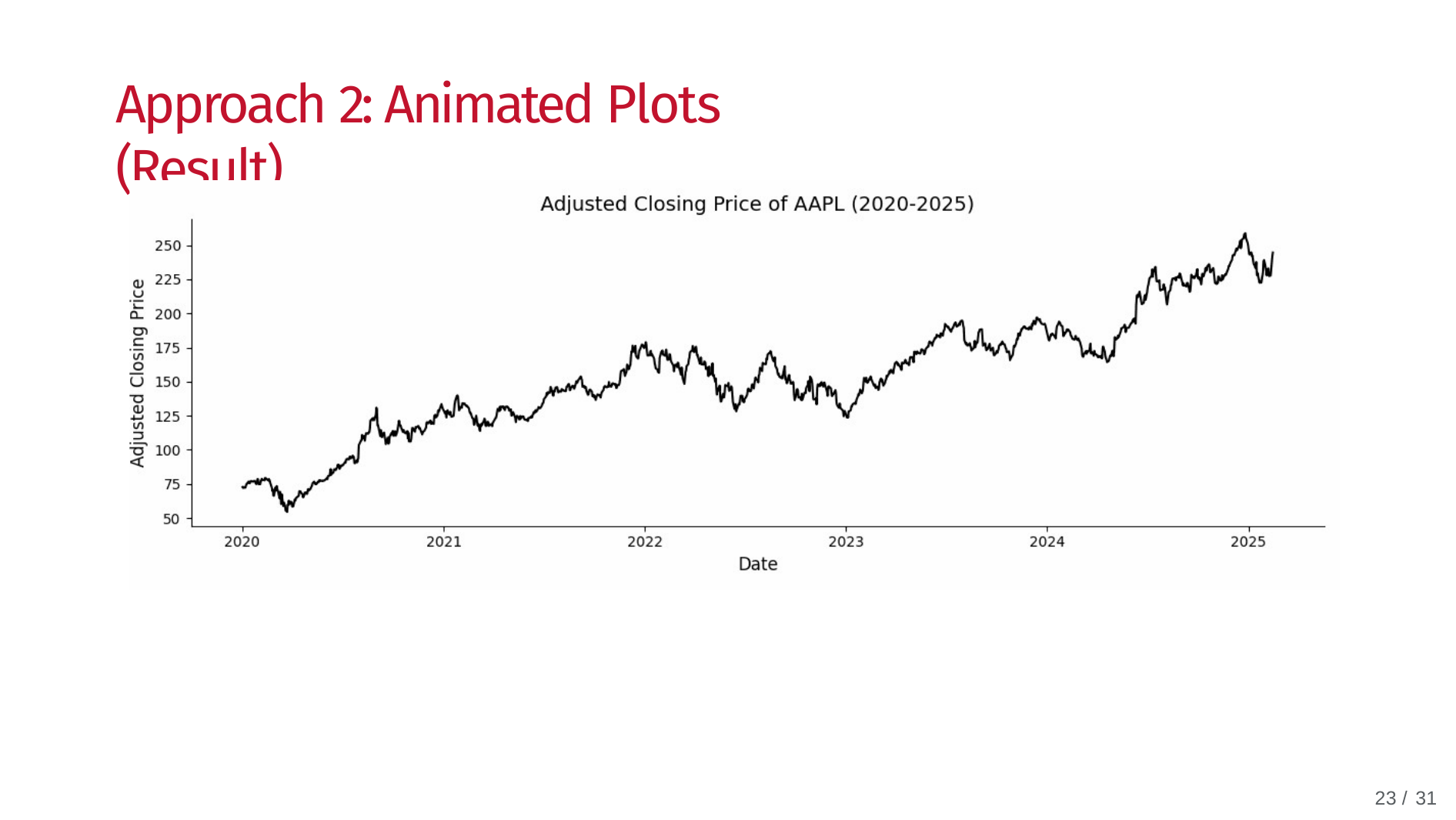

# Approach 2: Animated Plots (Result)

23 / 31